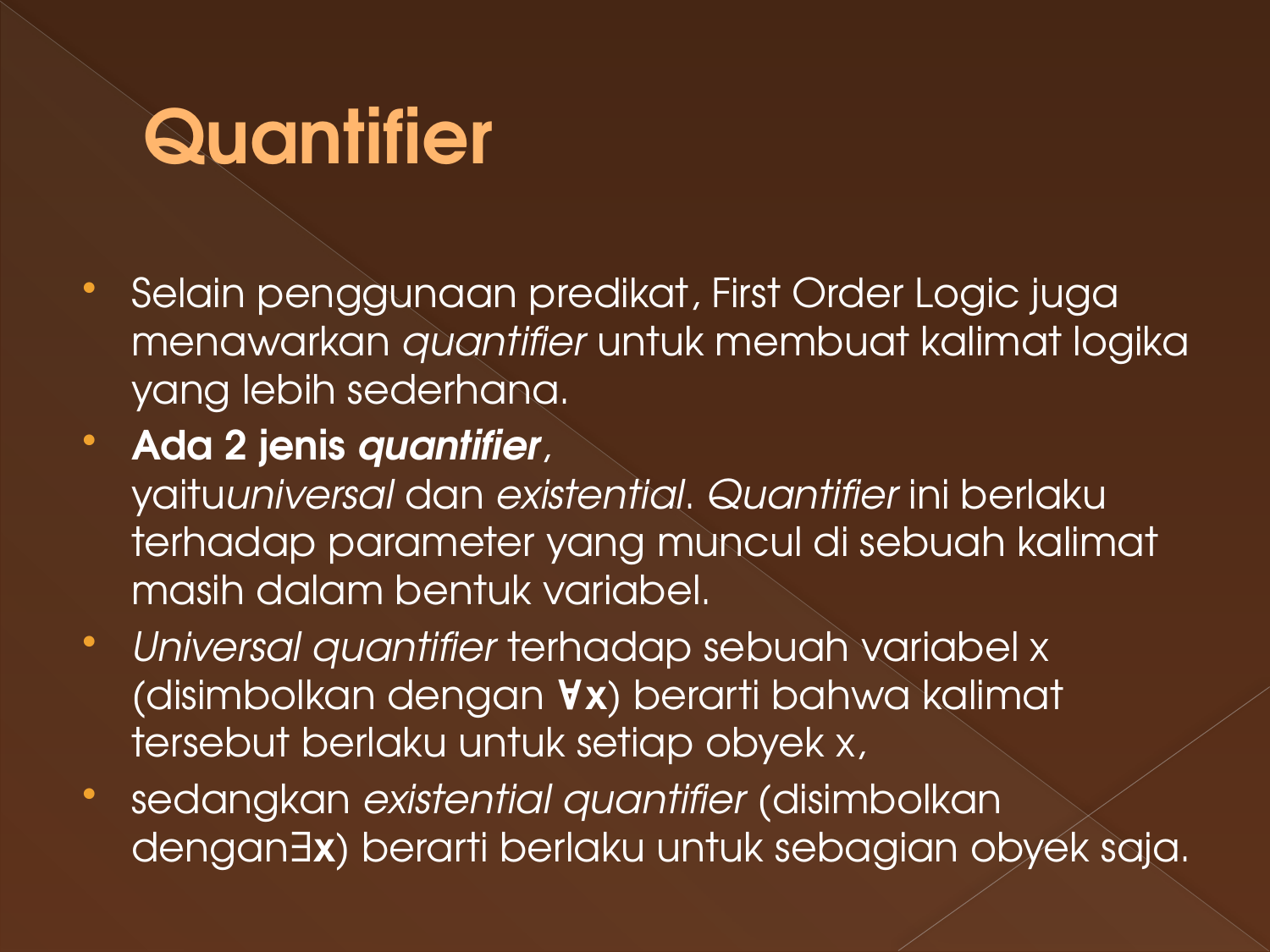

# Quantifier
Selain penggunaan predikat, First Order Logic juga menawarkan quantifier untuk membuat kalimat logika yang lebih sederhana.
Ada 2 jenis quantifier, yaituuniversal dan existential. Quantifier ini berlaku terhadap parameter yang muncul di sebuah kalimat masih dalam bentuk variabel.
Universal quantifier terhadap sebuah variabel x (disimbolkan dengan ∀x) berarti bahwa kalimat tersebut berlaku untuk setiap obyek x,
sedangkan existential quantifier (disimbolkan dengan∃x) berarti berlaku untuk sebagian obyek saja.